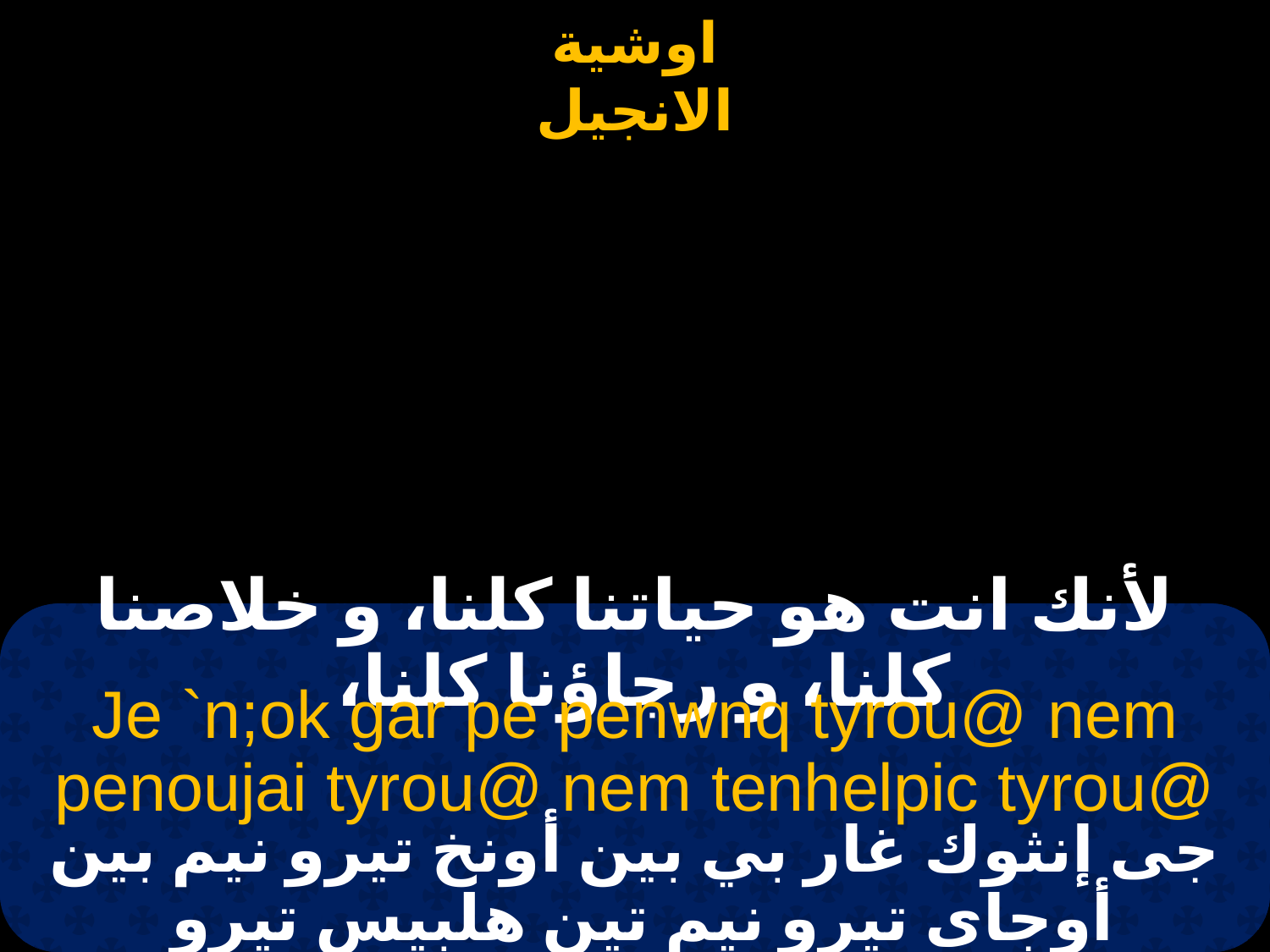

# لأنك انت هو حياتنا كلنا، و خلاصنا كلنا، و رجاؤنا كلنا،
Je `n;ok gar pe penwnq tyrou@ nem penoujai tyrou@ nem tenhelpic tyrou@
جى إنثوك غار بي بين أونخ تيرو نيم بين أوجاى تيرو نيم تين هلبيس تيرو